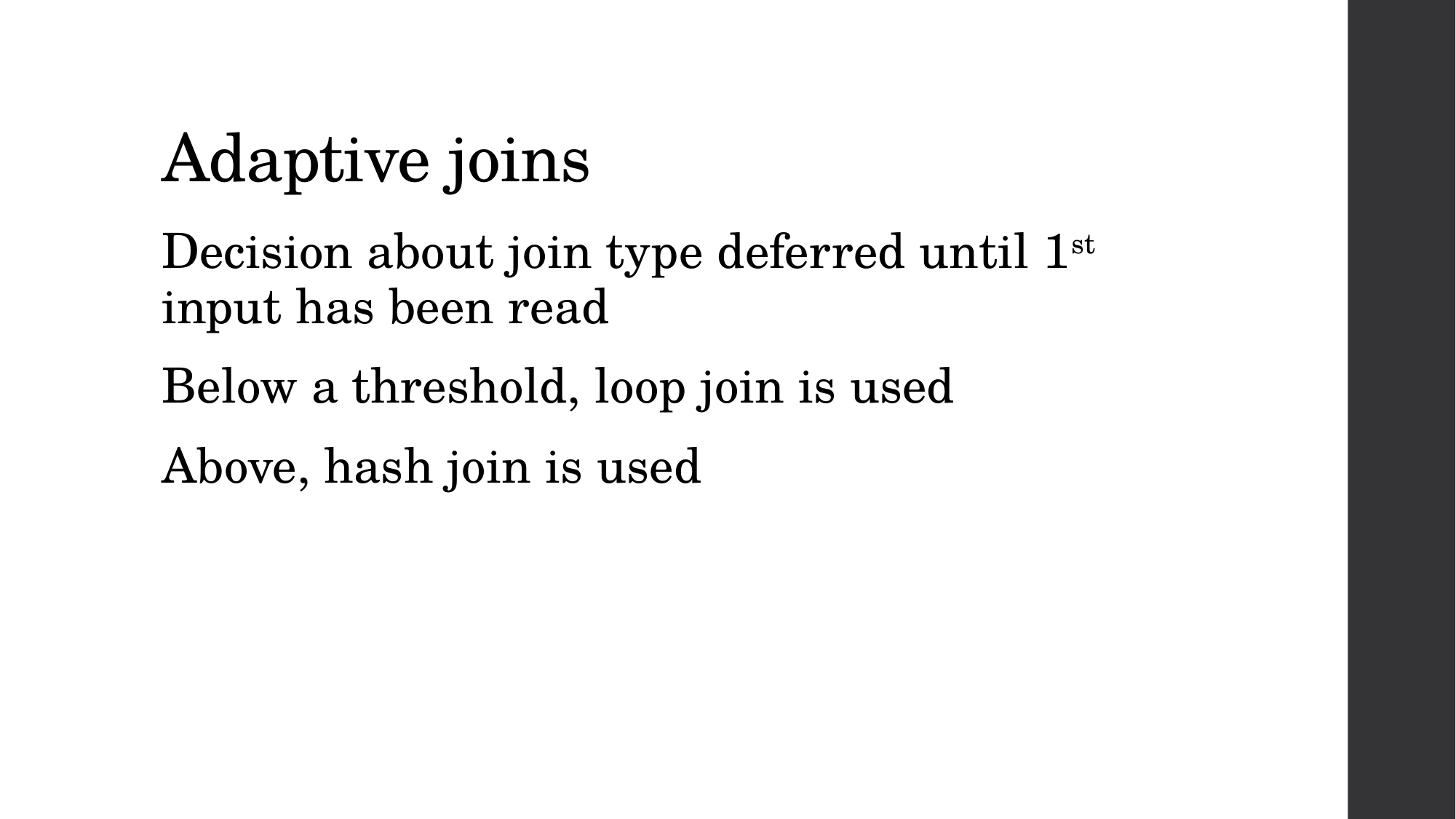

# Adaptive joins
Decision about join type deferred until 1st input has been read
Below a threshold, loop join is used
Above, hash join is used